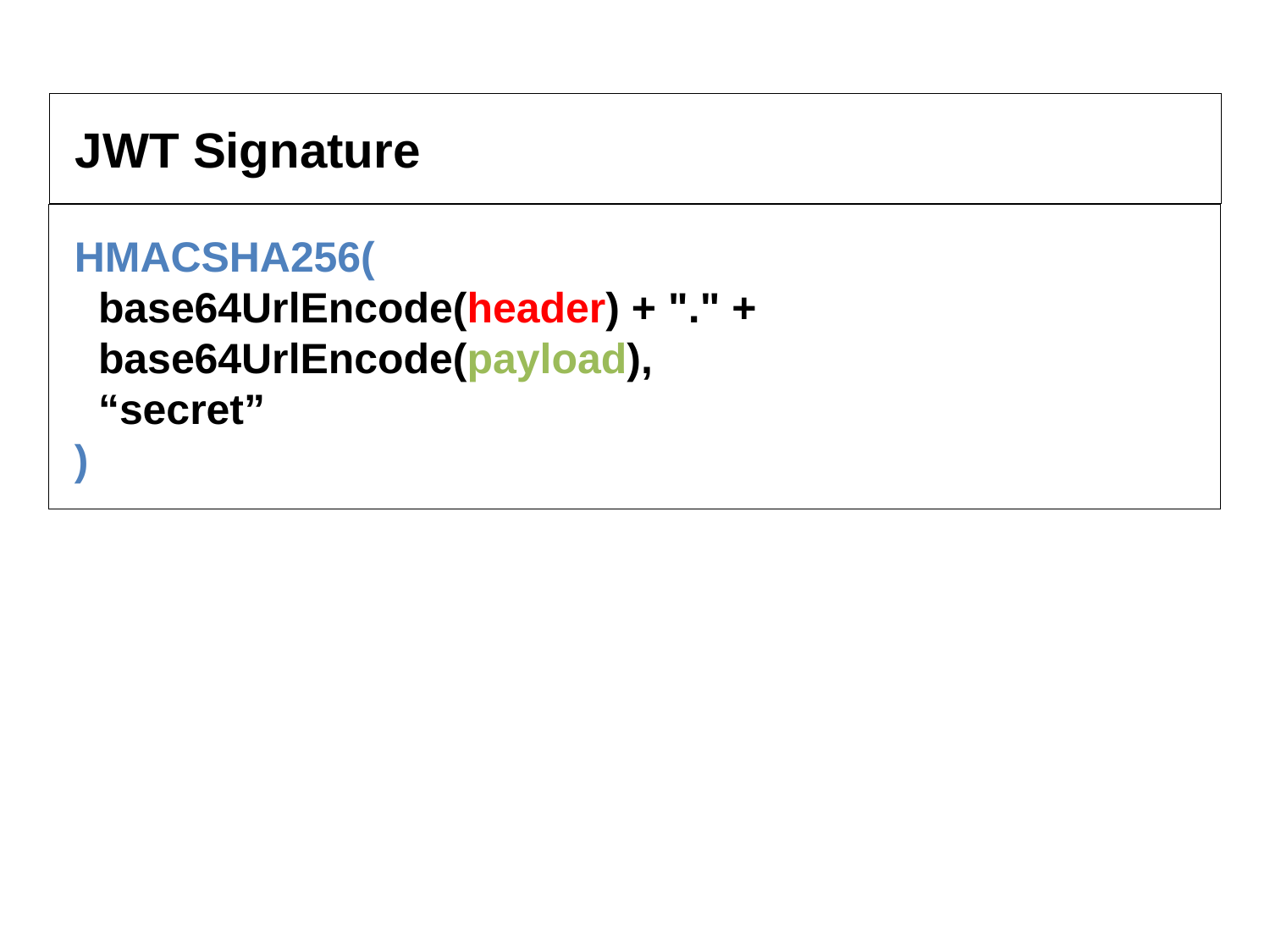

JWT Signature
HMACSHA256(
  base64UrlEncode(header) + "." +
  base64UrlEncode(payload),
  “secret”
)